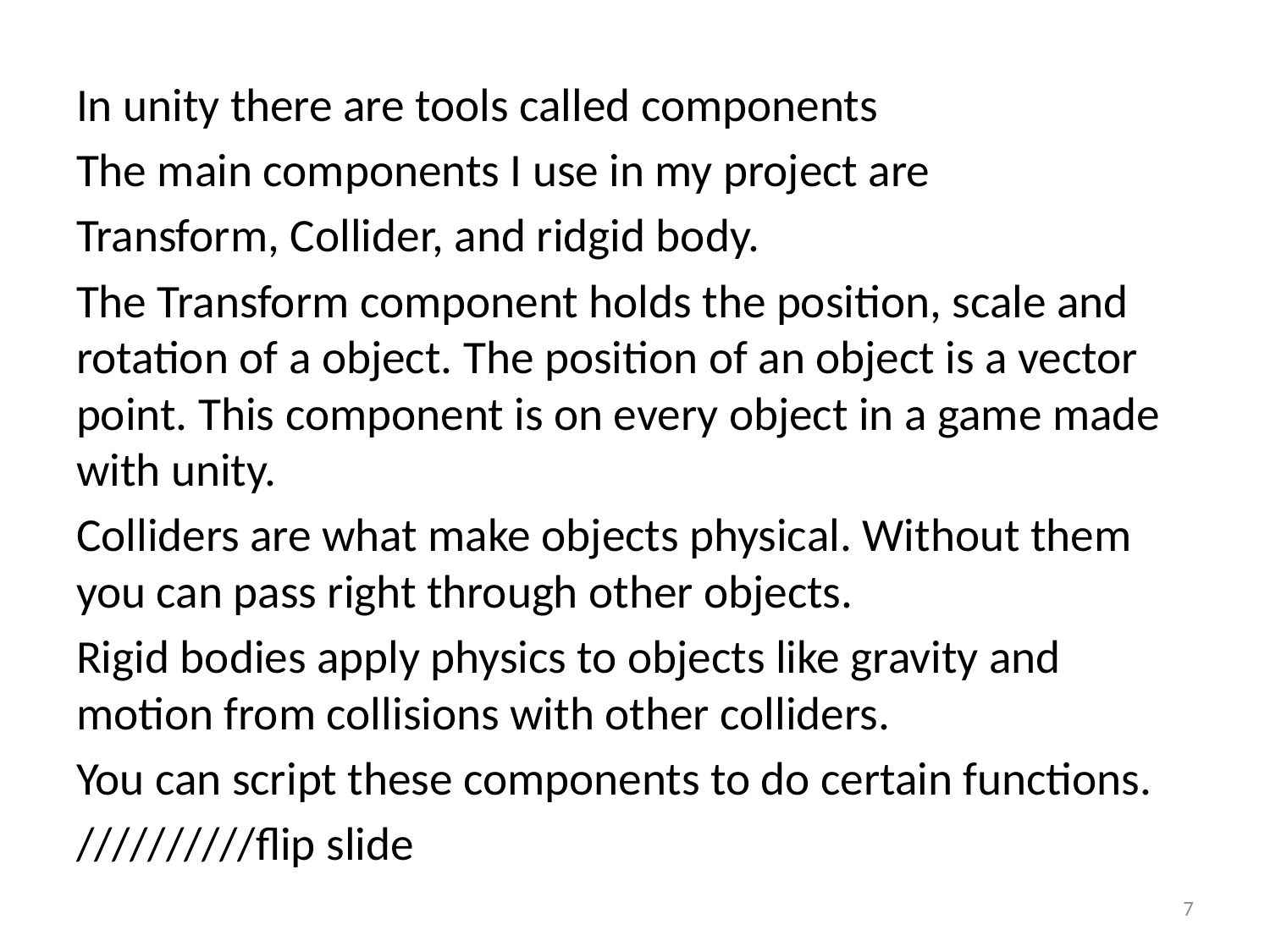

In unity there are tools called components
The main components I use in my project are
Transform, Collider, and ridgid body.
The Transform component holds the position, scale and rotation of a object. The position of an object is a vector point. This component is on every object in a game made with unity.
Colliders are what make objects physical. Without them you can pass right through other objects.
Rigid bodies apply physics to objects like gravity and motion from collisions with other colliders.
You can script these components to do certain functions.
//////////flip slide

7